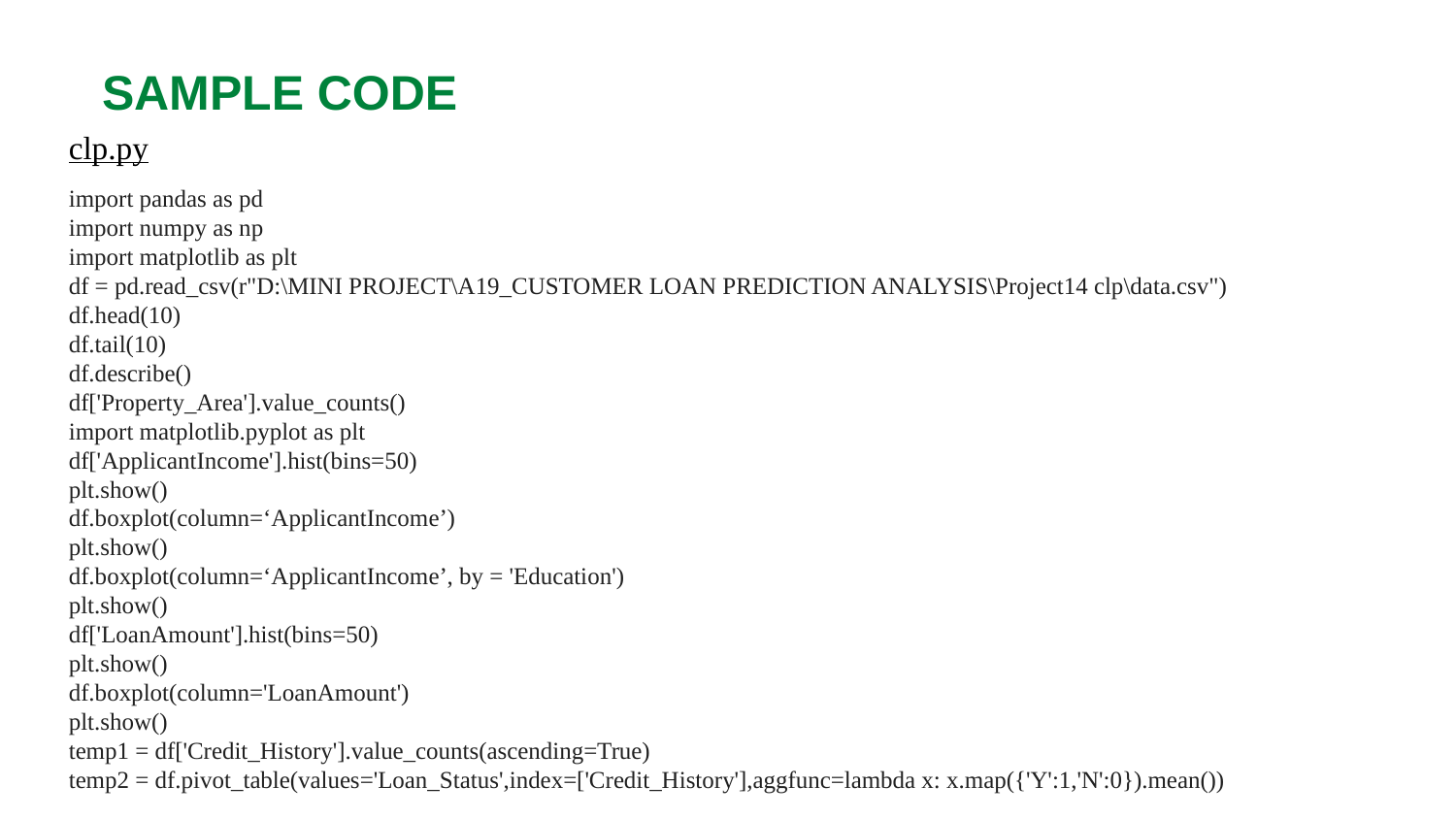

SAMPLE CODE

clp.py
import pandas as pd
import numpy as np
import matplotlib as plt
df = pd.read_csv(r"D:\MINI PROJECT\A19_CUSTOMER LOAN PREDICTION ANALYSIS\Project14 clp\data.csv")
df.head(10)
df.tail(10)
df.describe()
df['Property_Area'].value_counts()
import matplotlib.pyplot as plt
df['ApplicantIncome'].hist(bins=50)
plt.show()
df.boxplot(column=‘ApplicantIncome’)
plt.show()
df.boxplot(column=‘ApplicantIncome’, by = 'Education')
plt.show()
df['LoanAmount'].hist(bins=50)
plt.show()
df.boxplot(column='LoanAmount')
plt.show()
temp1 = df['Credit_History'].value_counts(ascending=True)
temp2 = df.pivot_table(values='Loan_Status',index=['Credit_History'],aggfunc=lambda x: x.map({'Y':1,'N':0}).mean())